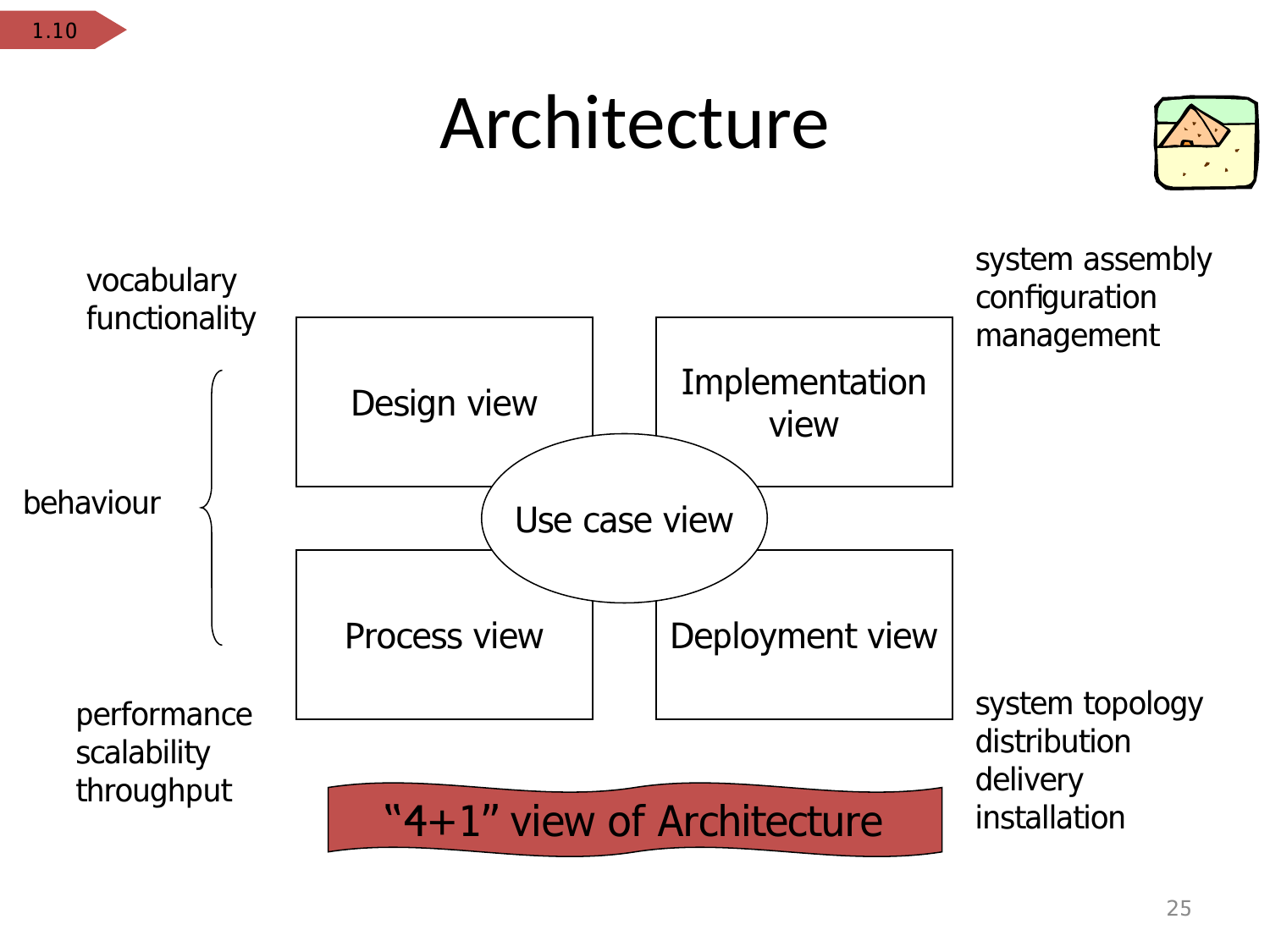

1.10
# Architecture

system assembly
configuration management
vocabulary
functionality
Design view
Implementation view

Use case view
behaviour
Process view
Deployment view
system topology
distribution delivery
installation
performance
scalability
throughput
“4+1” view of Architecture
25